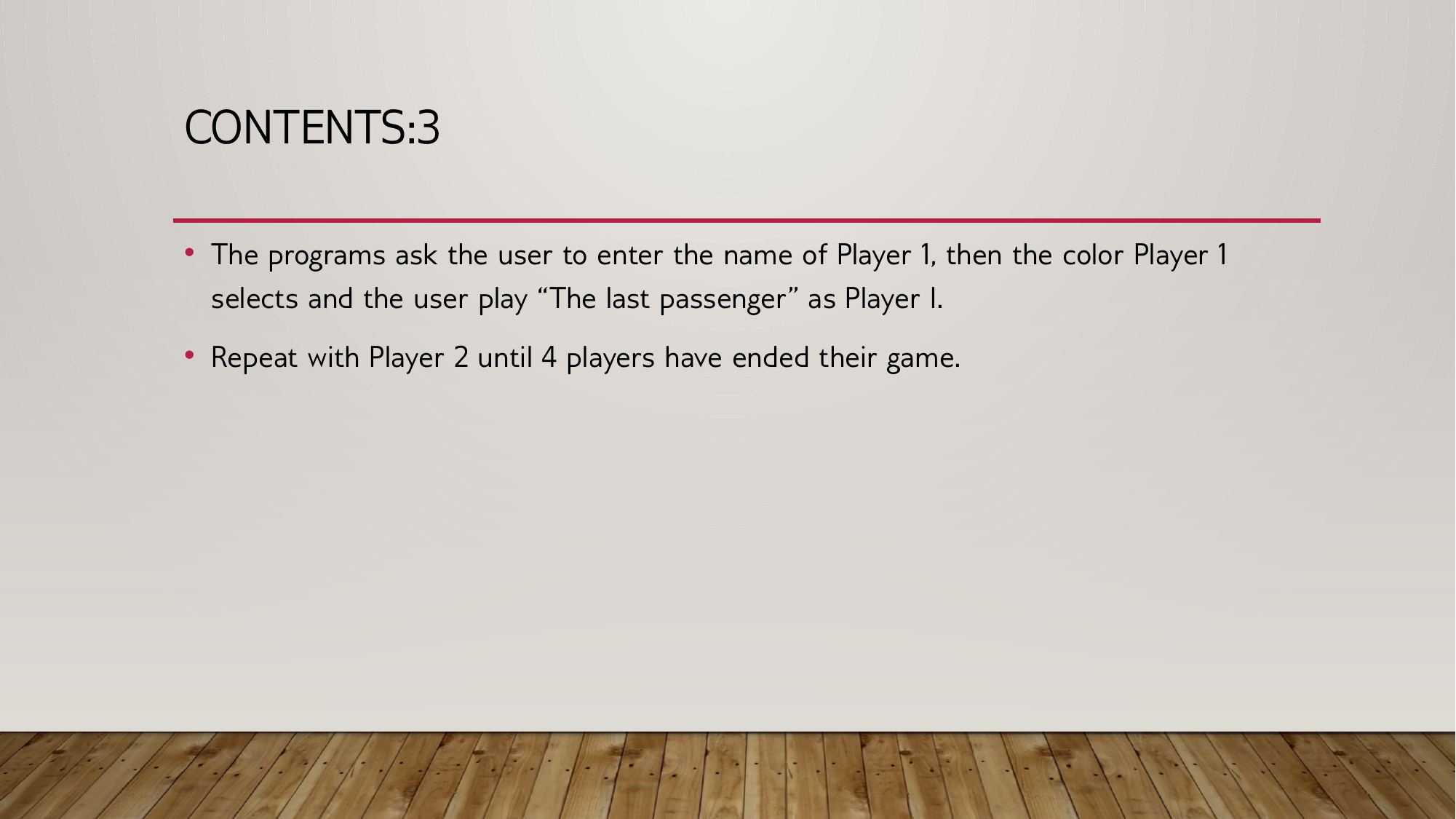

# Contents:3
The programs ask the user to enter the name of Player 1, then the color Player 1 selects and the user play “The last passenger” as Player I.
Repeat with Player 2 until 4 players have ended their game.